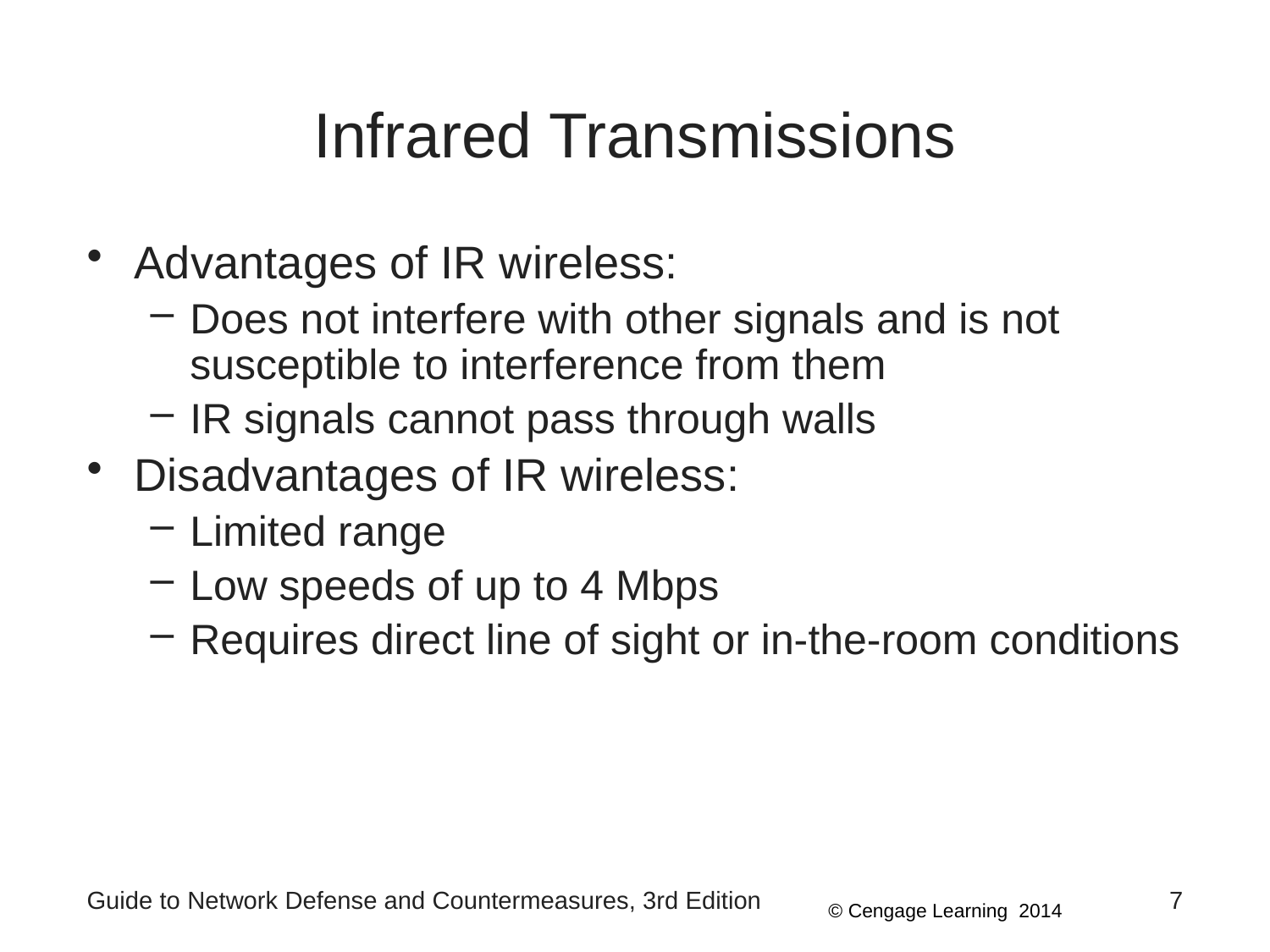

# Infrared Transmissions
Advantages of IR wireless:
Does not interfere with other signals and is not susceptible to interference from them
IR signals cannot pass through walls
Disadvantages of IR wireless:
Limited range
Low speeds of up to 4 Mbps
Requires direct line of sight or in-the-room conditions
Guide to Network Defense and Countermeasures, 3rd Edition
7